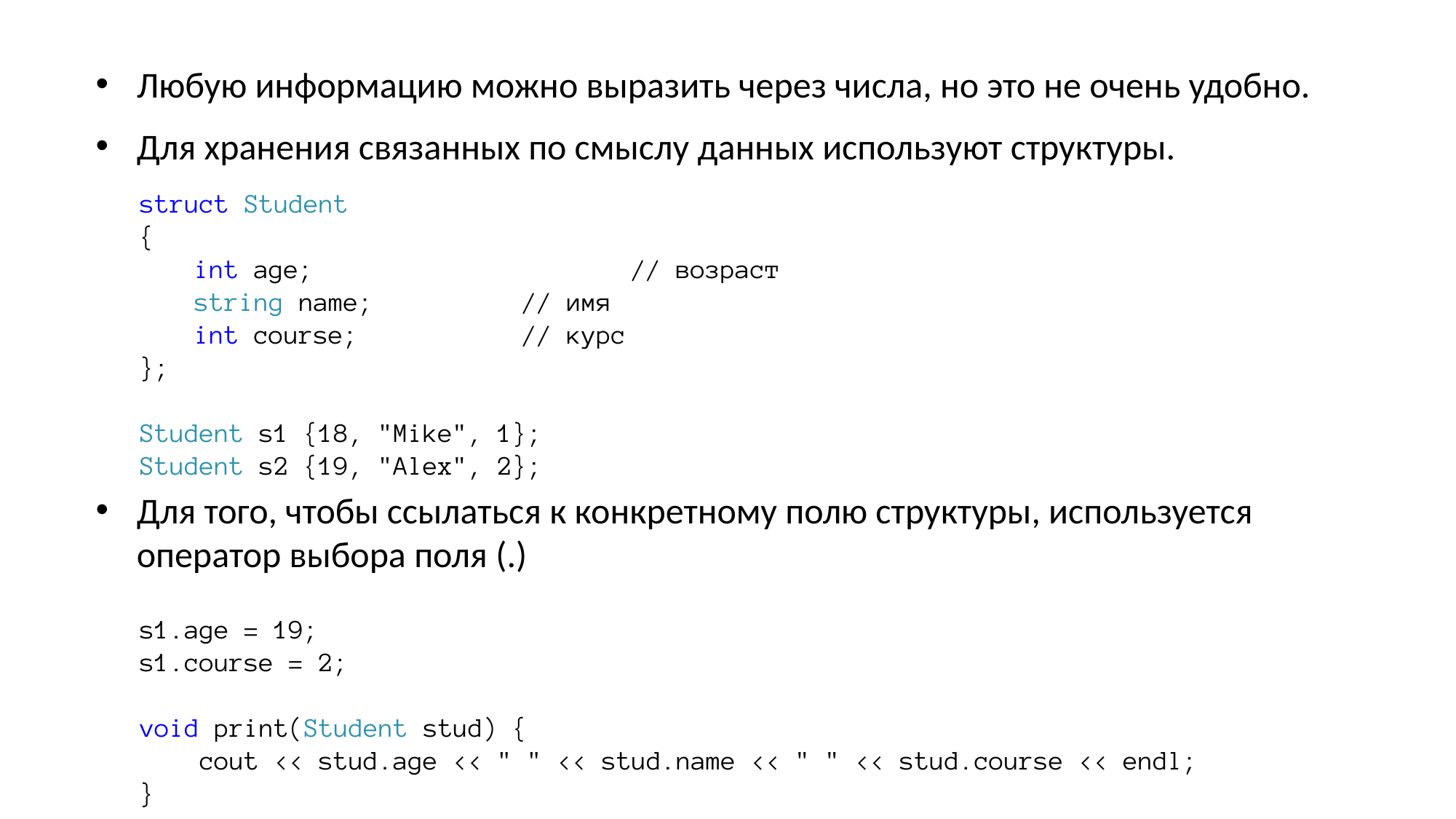

Любую информацию можно выразить через числа, но это не очень удобно.
Для хранения связанных по смыслу данных используют структуры.
struct Student
{
int age;			// возраст
string name;		// имя
int course;		// курс
};

Student s1 {18, "Mike", 1};
Student s2 {19, "Alex", 2};

s1.age = 19;
s1.course = 2;

void print(Student stud) {
    cout << stud.age << " " << stud.name << " " << stud.course << endl;
}
Для того, чтобы ссылаться к конкретному полю структуры, используется оператор выбора поля (.)